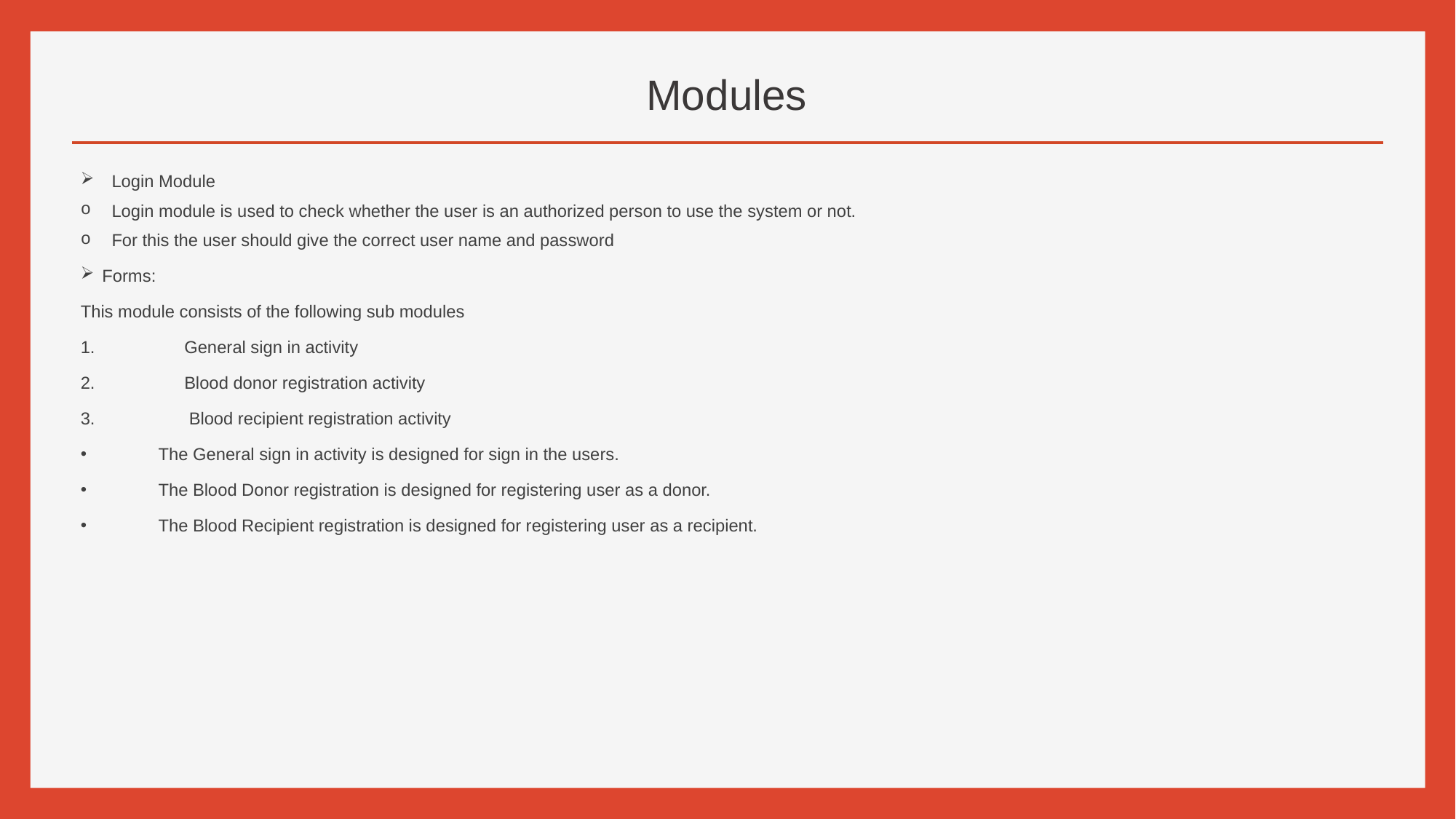

Modules
Login Module
Login module is used to check whether the user is an authorized person to use the system or not.
For this the user should give the correct user name and password
    Forms:
This module consists of the following sub modules
General sign in activity
Blood donor registration activity
 Blood recipient registration activity
The General sign in activity is designed for sign in the users.
The Blood Donor registration is designed for registering user as a donor.
The Blood Recipient registration is designed for registering user as a recipient.